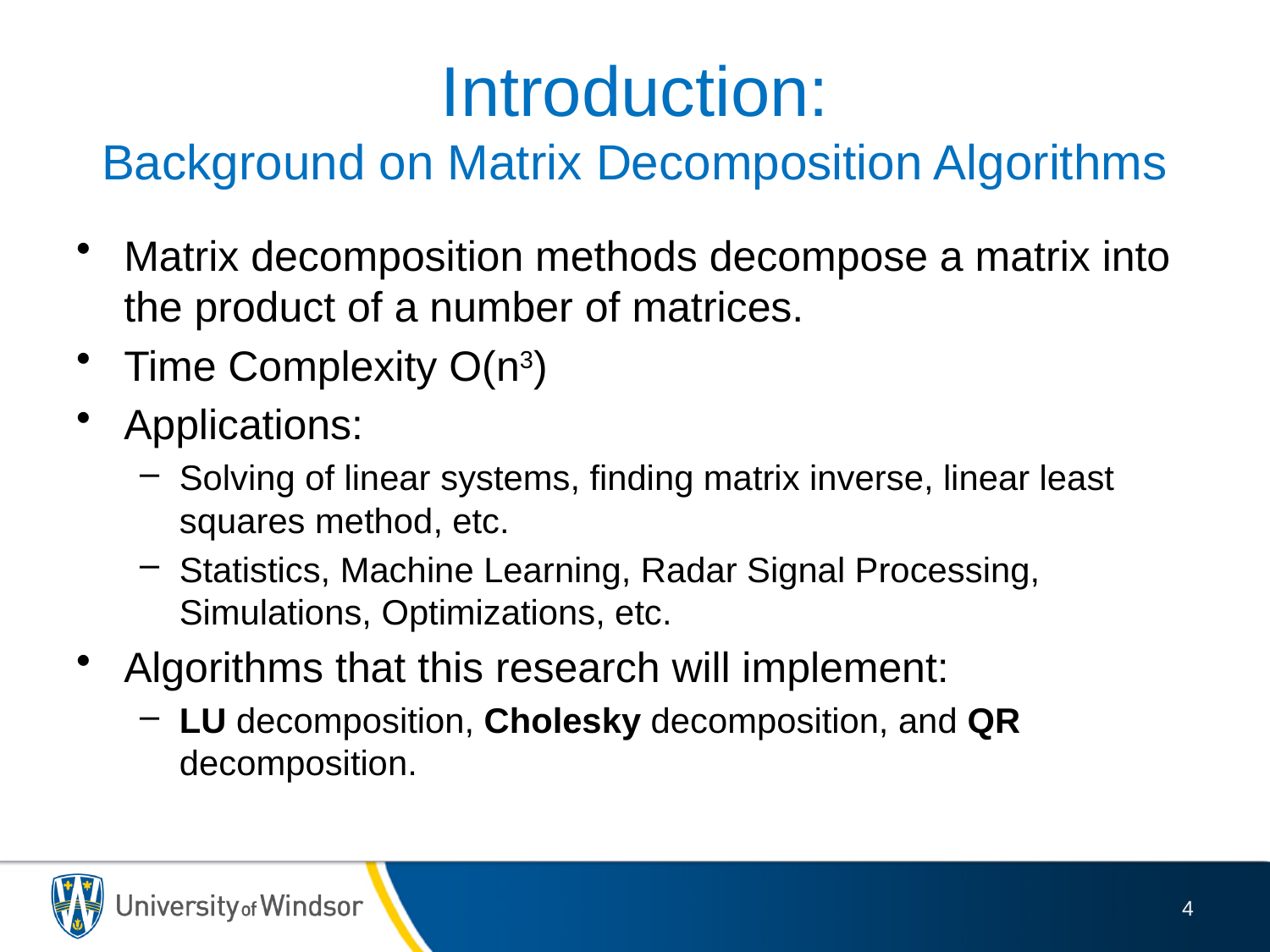

# Introduction: Background on Matrix Decomposition Algorithms
Matrix decomposition methods decompose a matrix into the product of a number of matrices.
Time Complexity O(n3)
Applications:
Solving of linear systems, finding matrix inverse, linear least squares method, etc.
Statistics, Machine Learning, Radar Signal Processing, Simulations, Optimizations, etc.
Algorithms that this research will implement:
LU decomposition, Cholesky decomposition, and QR decomposition.
4